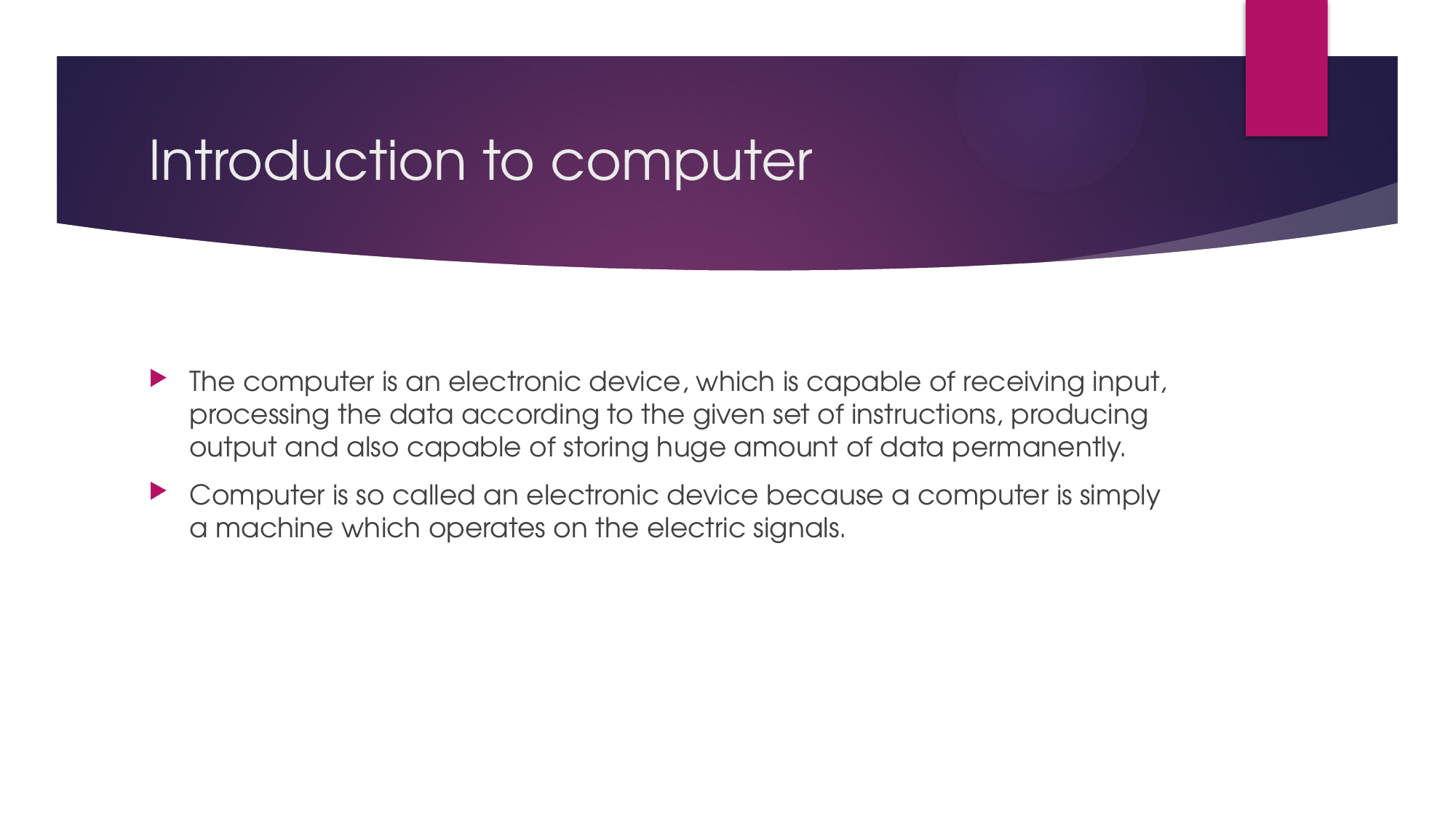

# Introduction to computer

The computer is an electronic device, which is capable of receiving input, processing the data according to the given set of instructions, producing output and also capable of storing huge amount of data permanently.
Computer is so called an electronic device because a computer is simply a machine which operates on the electric signals.